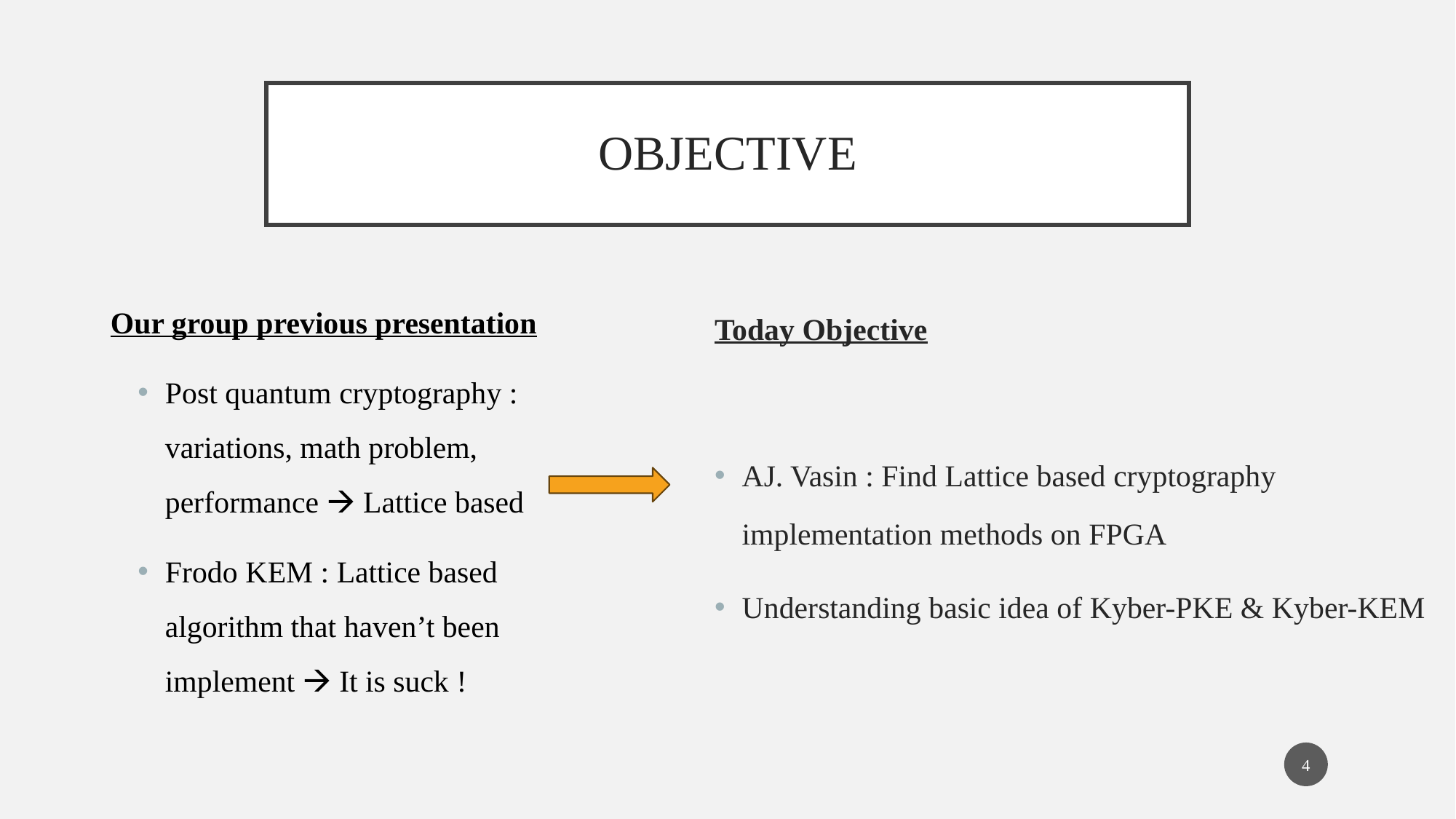

# OBJECTIVE
Our group previous presentation
Post quantum cryptography :  variations, math problem, performance 🡪 Lattice based
Frodo KEM : Lattice based algorithm that haven’t been implement 🡪 It is suck !

Today Objective

AJ. Vasin : Find Lattice based cryptography implementation methods on FPGA
Understanding basic idea of Kyber-PKE & Kyber-KEM

4